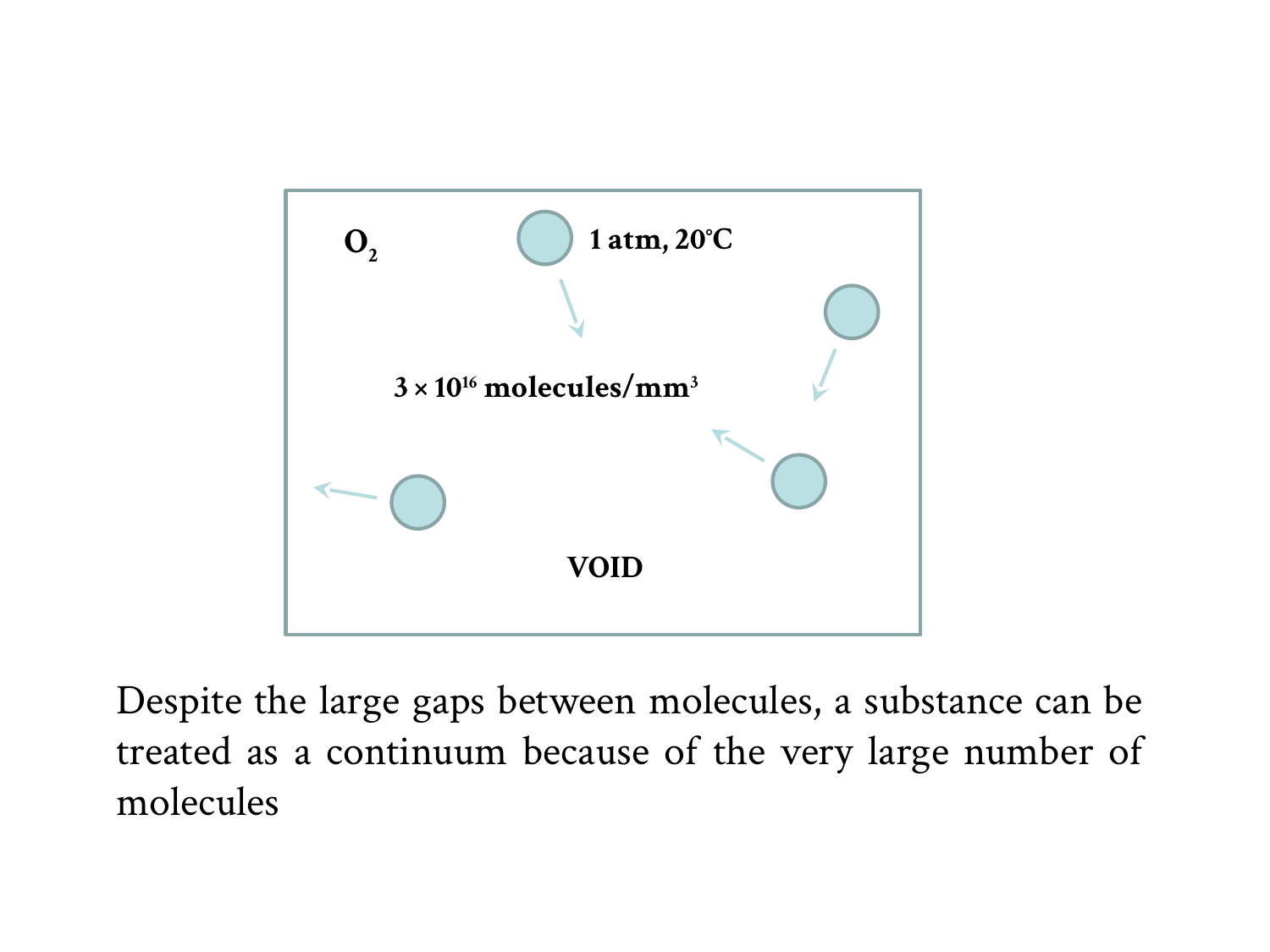

O2

1 atm, 20°C

3 × 1016 molecules/mm3

VOID
Despite the large gaps between molecules, a substance can be treated as a continuum because of the very large number of molecules